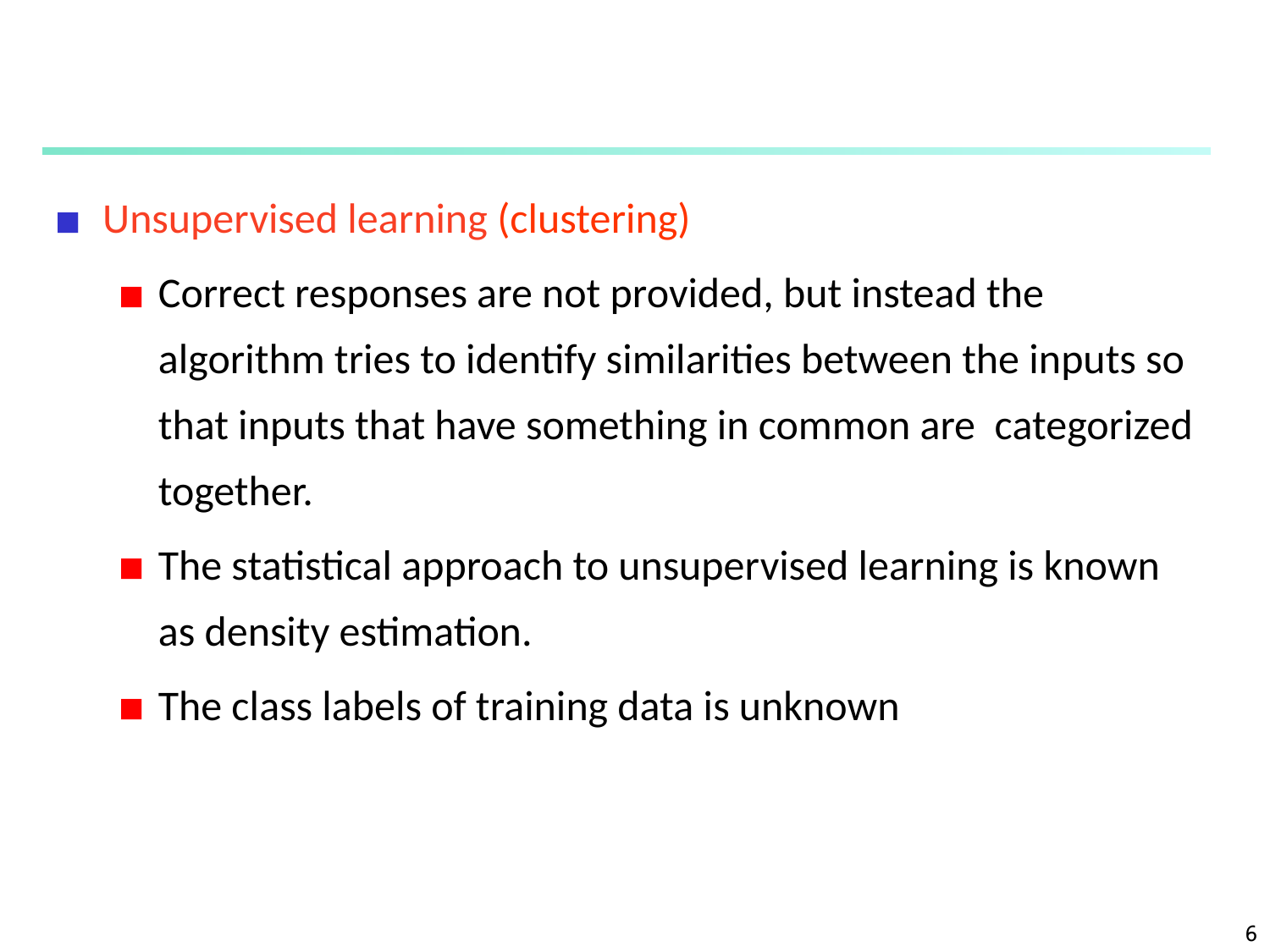

#
Unsupervised learning (clustering)
Correct responses are not provided, but instead the algorithm tries to identify similarities between the inputs so that inputs that have something in common are  categorized together.
The statistical approach to unsupervised learning is known as density estimation.
The class labels of training data is unknown
6